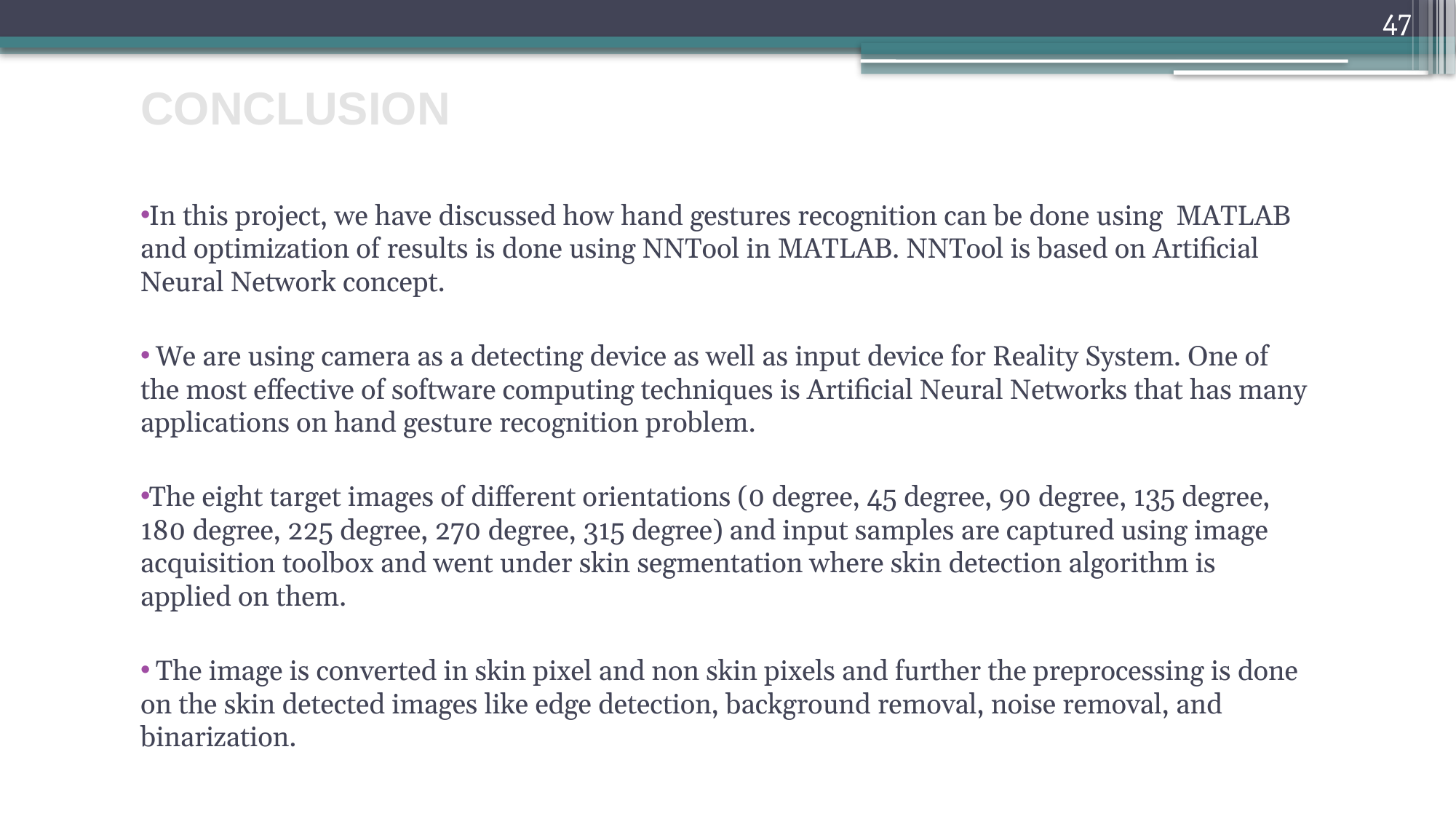

47
CONCLUSION

In this project, we have discussed how hand gestures recognition can be done using  MATLAB and optimization of results is done using NNTool in MATLAB. NNTool is based on Artificial Neural Network concept.

 We are using camera as a detecting device as well as input device for Reality System. One of the most effective of software computing techniques is Artificial Neural Networks that has many applications on hand gesture recognition problem.

The eight target images of different orientations (0 degree, 45 degree, 90 degree, 135 degree, 180 degree, 225 degree, 270 degree, 315 degree) and input samples are captured using image acquisition toolbox and went under skin segmentation where skin detection algorithm is applied on them.

 The image is converted in skin pixel and non skin pixels and further the preprocessing is done on the skin detected images like edge detection, background removal, noise removal, and binarization.